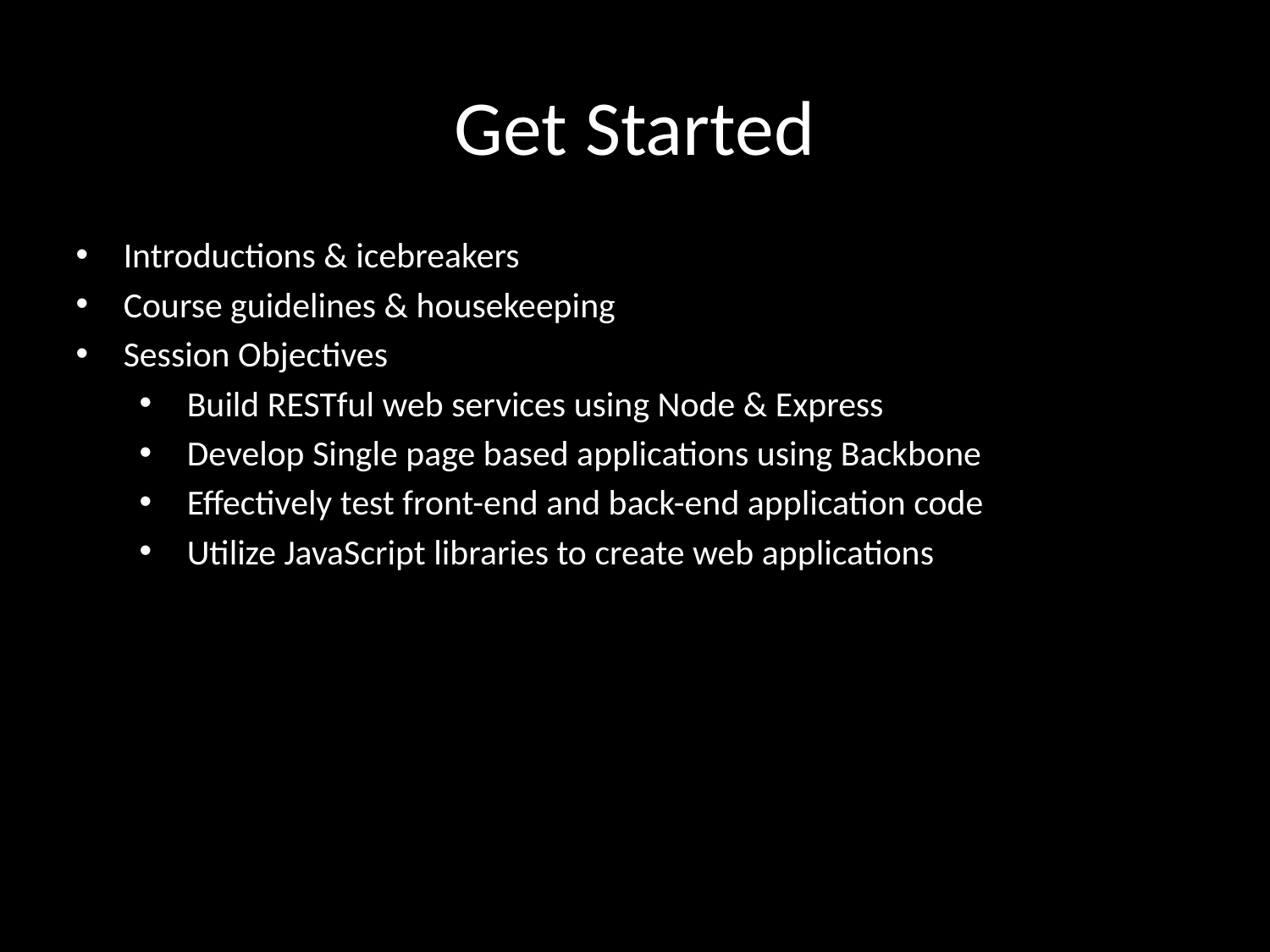

# Get Started
Introductions & icebreakers
Course guidelines & housekeeping
Session Objectives
Build RESTful web services using Node & Express
Develop Single page based applications using Backbone
Effectively test front-end and back-end application code
Utilize JavaScript libraries to create web applications